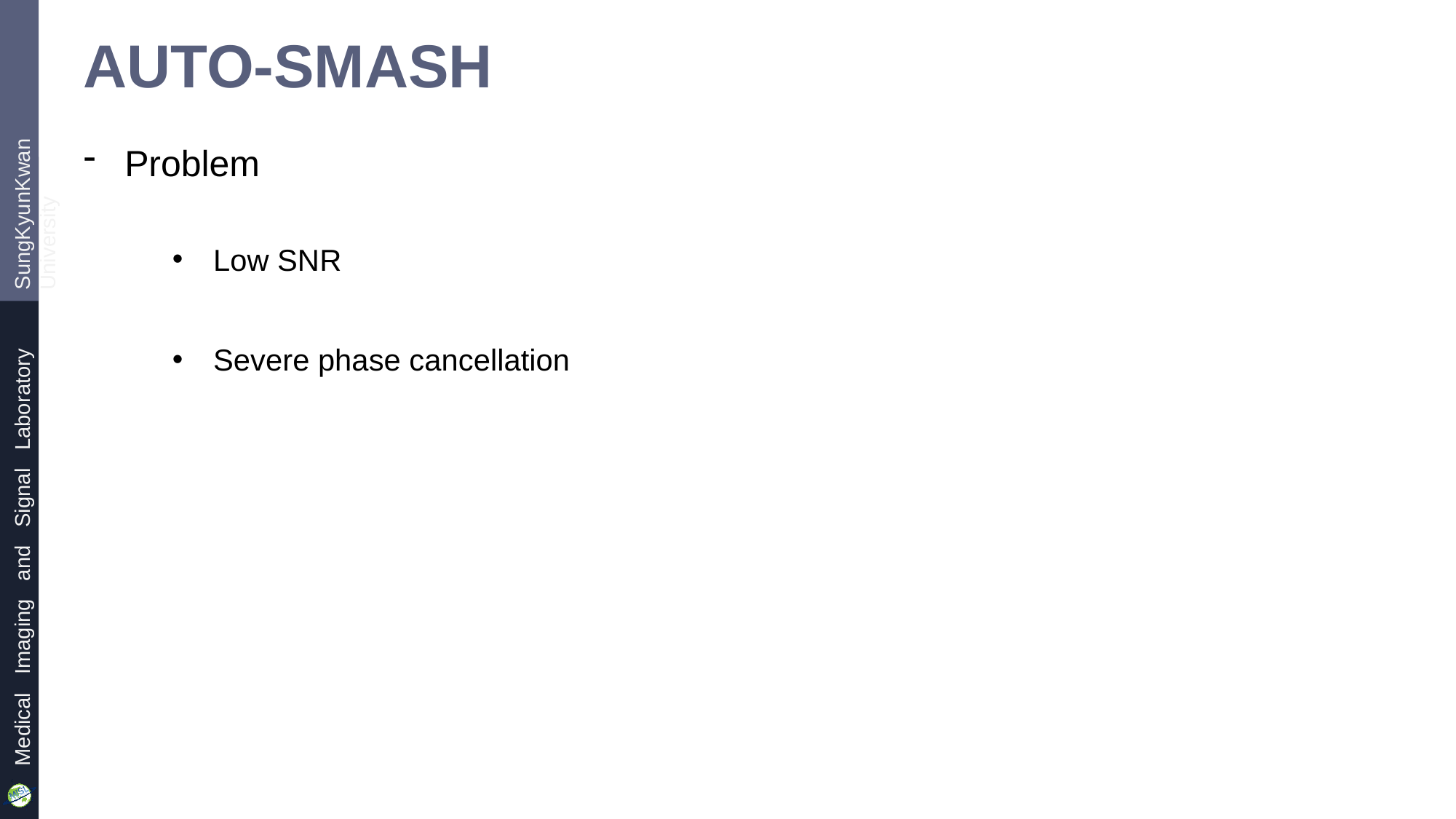

# AUTO-SMASH
Problem

Low SNR

Severe phase cancellation